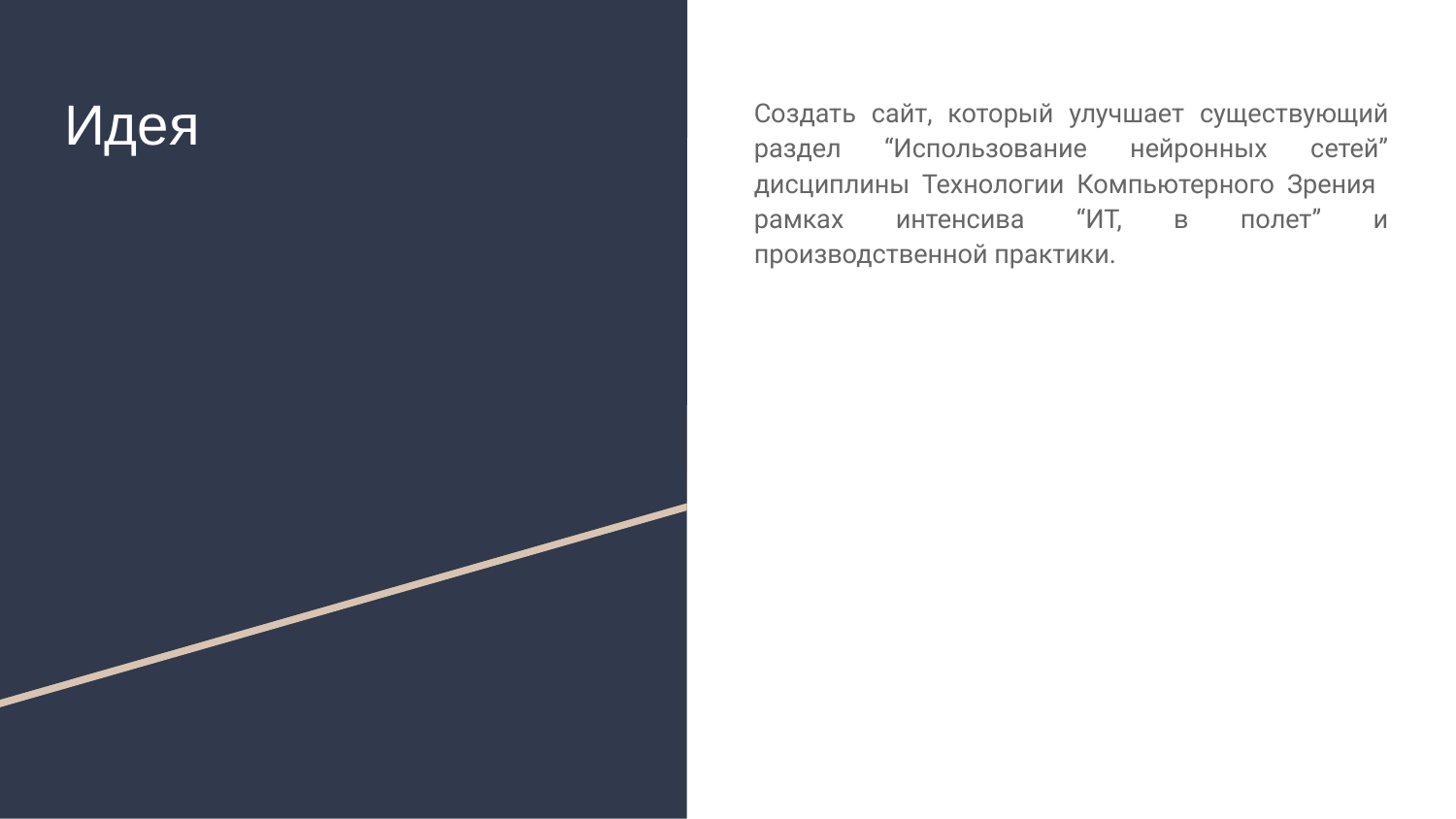

# Идея
Создать сайт, который улучшает существующий раздел “Использование нейронных сетей” дисциплины Технологии Компьютерного Зрения  рамках интенсива “ИТ, в полет” и производственной практики.